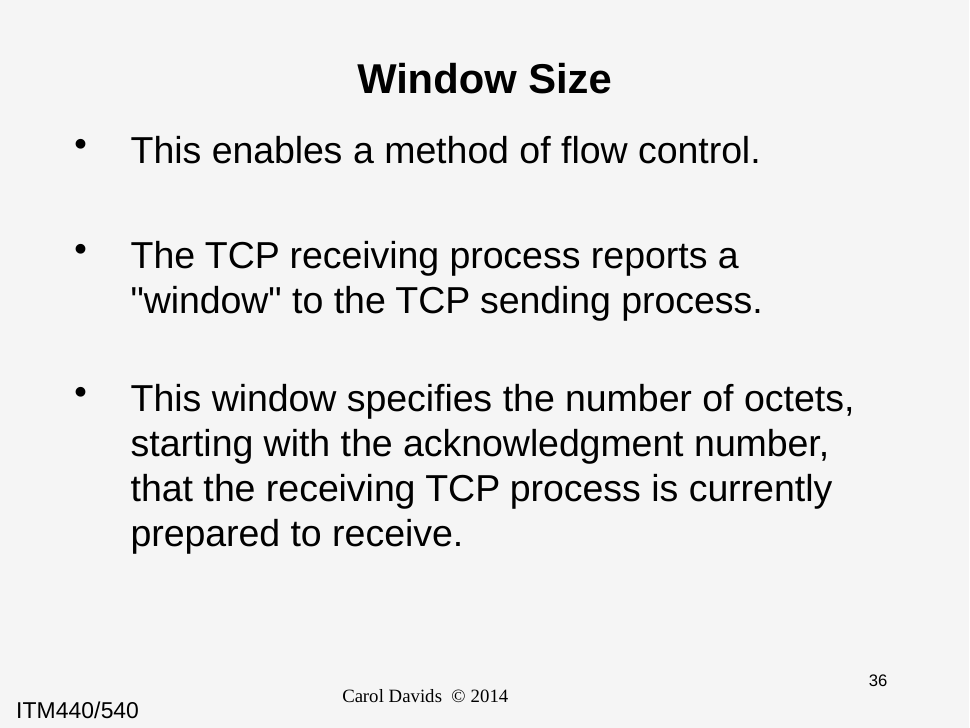

# Window Size
This enables a method of flow control.

The TCP receiving process reports a "window" to the TCP sending process.
This window specifies the number of octets, starting with the acknowledgment number, that the receiving TCP process is currently prepared to receive.

Carol Davids  © 2014